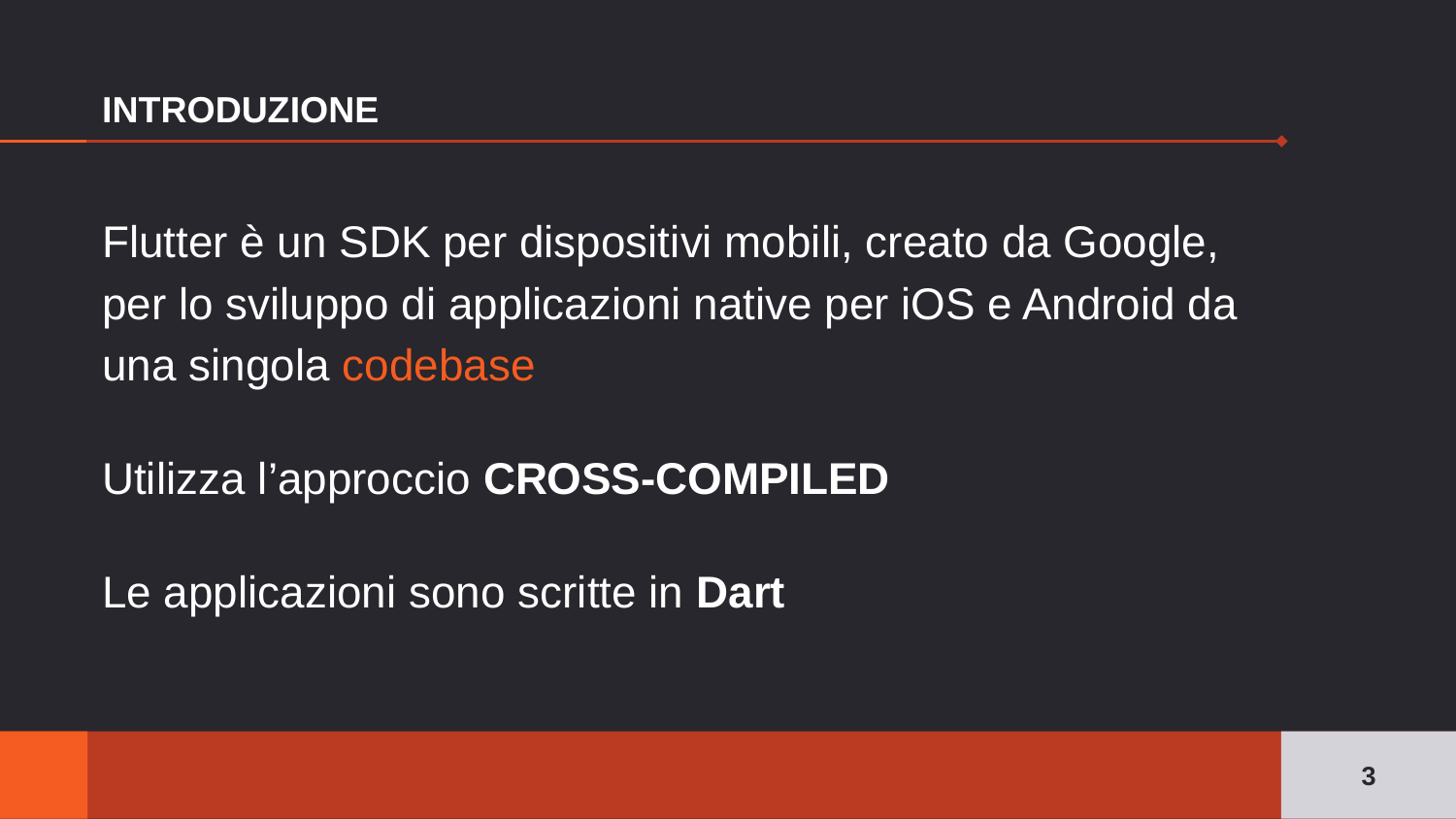

# INTRODUZIONE
Flutter è un SDK per dispositivi mobili, creato da Google, per lo sviluppo di applicazioni native per iOS e Android da una singola codebase

Utilizza l’approccio CROSS-COMPILED

Le applicazioni sono scritte in Dart

3